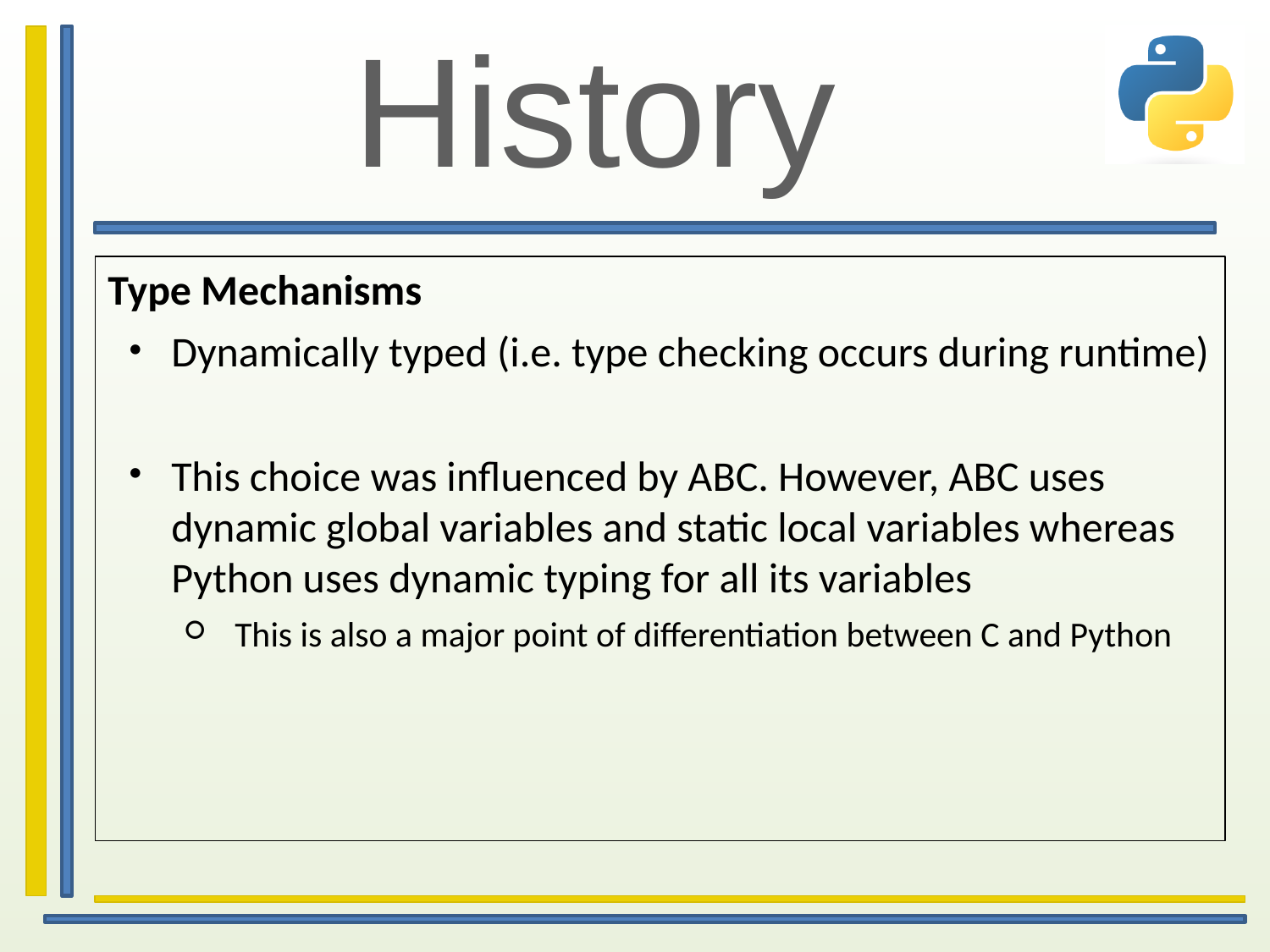

# History

Type Mechanisms
Dynamically typed (i.e. type checking occurs during runtime)

This choice was influenced by ABC. However, ABC uses dynamic global variables and static local variables whereas Python uses dynamic typing for all its variables
This is also a major point of differentiation between C and Python